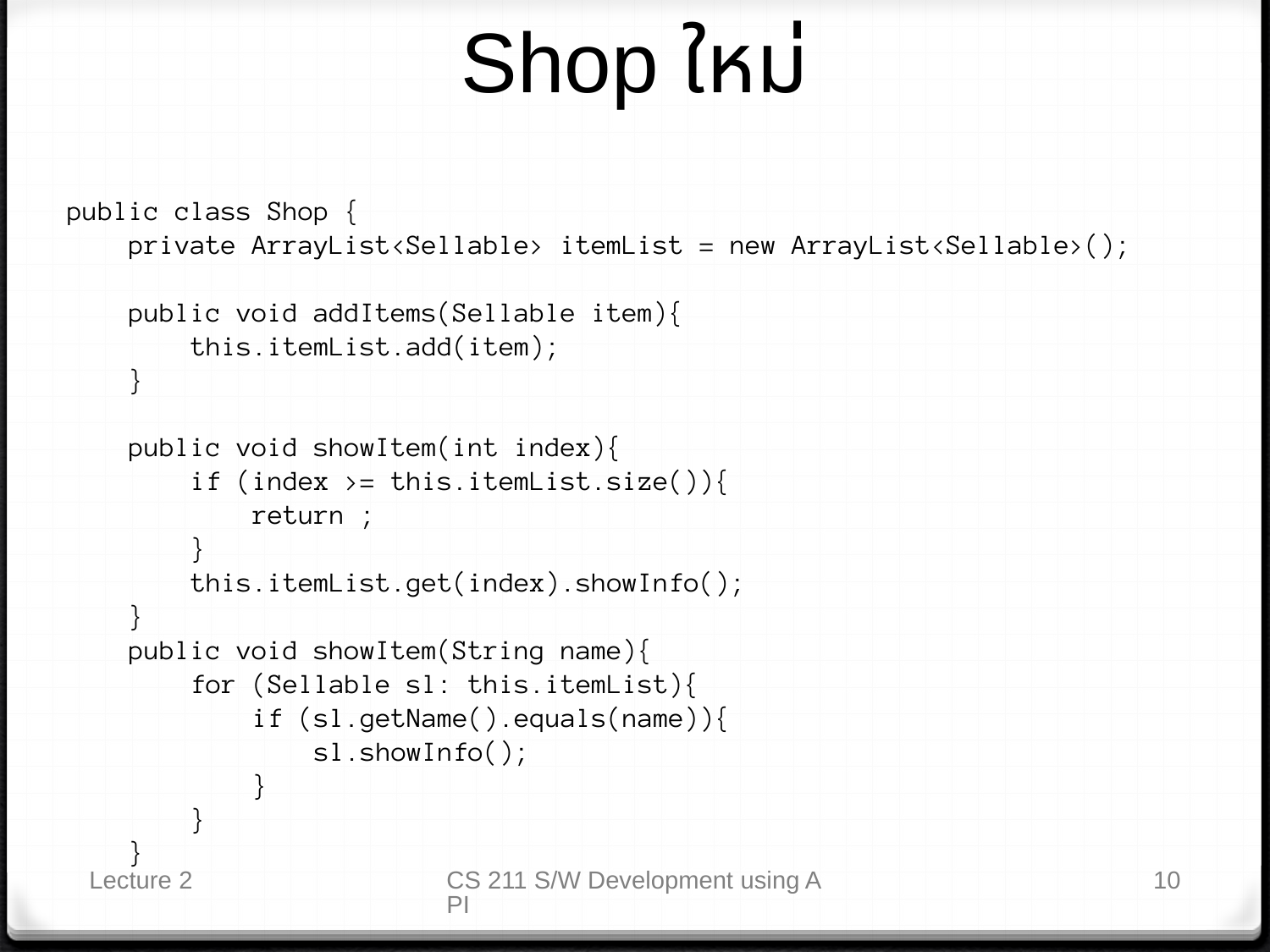

# Shop ใหม่
public class Shop {
    private ArrayList<Sellable> itemList = new ArrayList<Sellable>();

    public void addItems(Sellable item){
        this.itemList.add(item);
    }

    public void showItem(int index){
        if (index >= this.itemList.size()){
            return ;
        }
        this.itemList.get(index).showInfo();
    }
    public void showItem(String name){
        for (Sellable sl: this.itemList){
            if (sl.getName().equals(name)){
                sl.showInfo();
            }
        }
    }
Lecture 2
CS 211 S/W Development using API
10